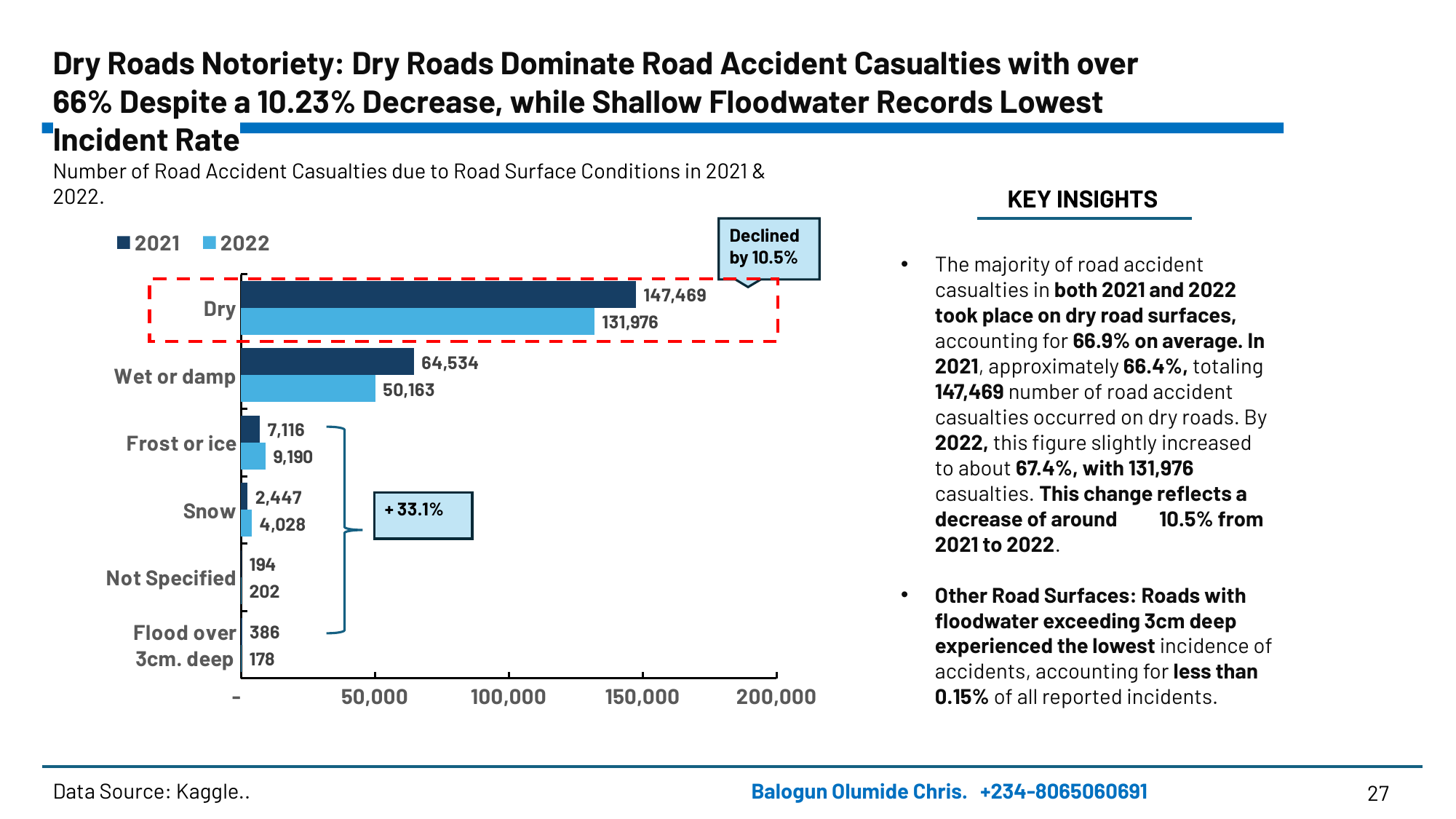

Dry Roads Notoriety: Dry Roads Dominate Road Accident Casualties with over 66% Despite a 10.23% Decrease, while Shallow Floodwater Records Lowest Incident Rate

Number of Road Accident Casualties due to Road Surface Conditions in 2021 & 2022.
  KEY INSIGHTS
Declined by 10.5%

### Chart

| Category | 2022 | 2021 |
|---|---|---|
| Flood over 3cm. deep | 178.0 | 386.0 |
| Not Specified | 202.0 | 194.0 |
| Snow | 4028.0 | 2447.0 |
| Frost or ice | 9190.0 | 7116.0 |
| Wet or damp | 50163.0 | 64534.0 |
| Dry | 131976.0 | 147469.0 |
The majority of road accident casualties in both 2021 and 2022 took place on dry road surfaces, accounting for 66.9% on average. In 2021, approximately 66.4%, totaling 147,469 number of road accident casualties occurred on dry roads. By 2022, this figure slightly increased to about 67.4%, with 131,976 casualties. This change reflects a decrease of around          10.5% from 2021 to 2022.

Other Road Surfaces: Roads with floodwater exceeding 3cm deep experienced the lowest incidence of accidents, accounting for less than 0.15% of all reported incidents.

Data Source: Kaggle..
Balogun Olumide Chris.   +234-8065060691
27